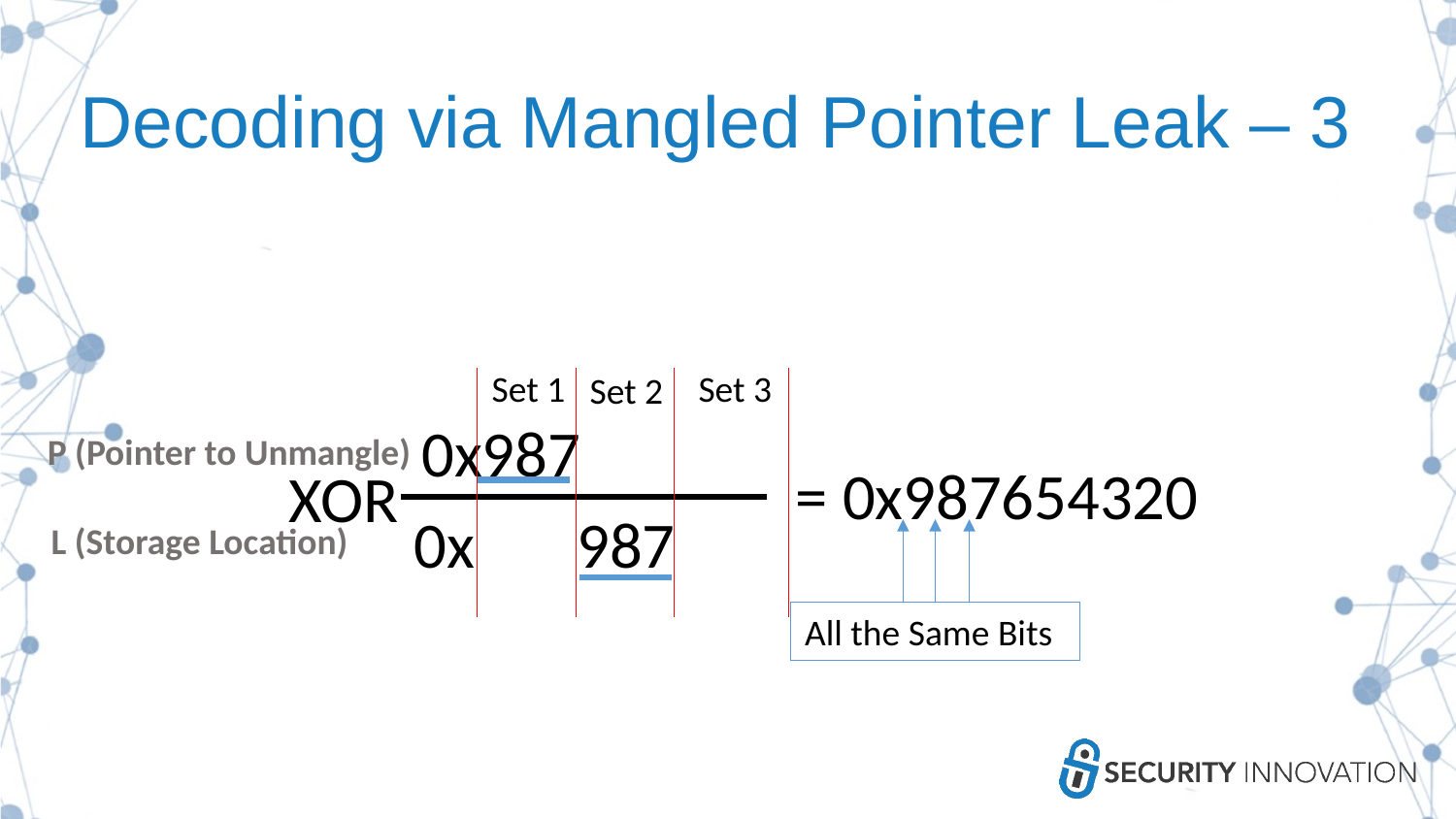

# Decoding via Mangled Pointer Leak – 3
Set 1
Set 3
Set 2
0x987
P (Pointer to Unmangle)
 = 0x987654320

XOR
   0x       987
L (Storage Location)
All the Same Bits